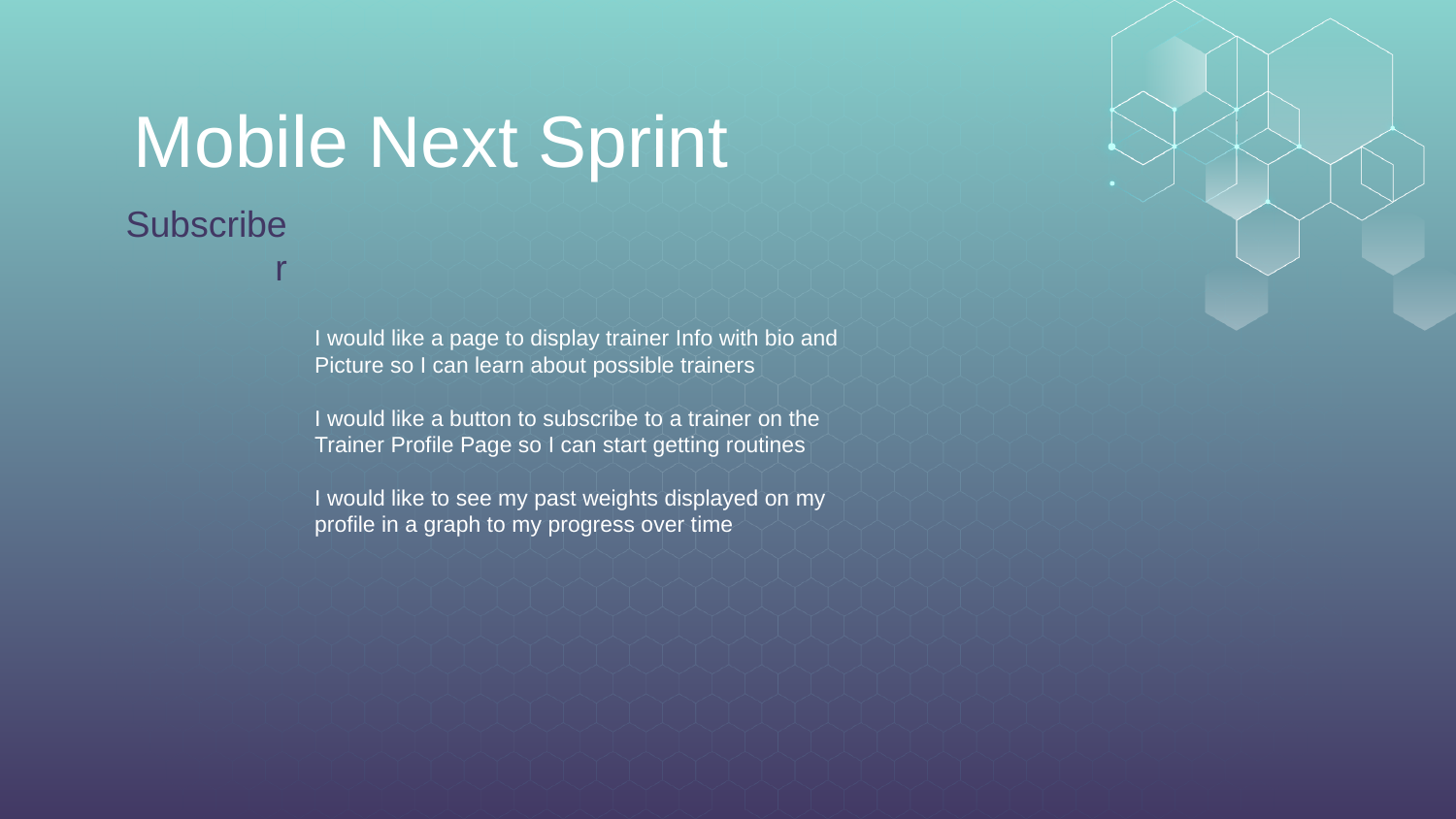

# Mobile Next Sprint
Subscriber
I would like a page to display trainer Info with bio and Picture so I can learn about possible trainers

I would like a button to subscribe to a trainer on the Trainer Profile Page so I can start getting routines

I would like to see my past weights displayed on my profile in a graph to my progress over time